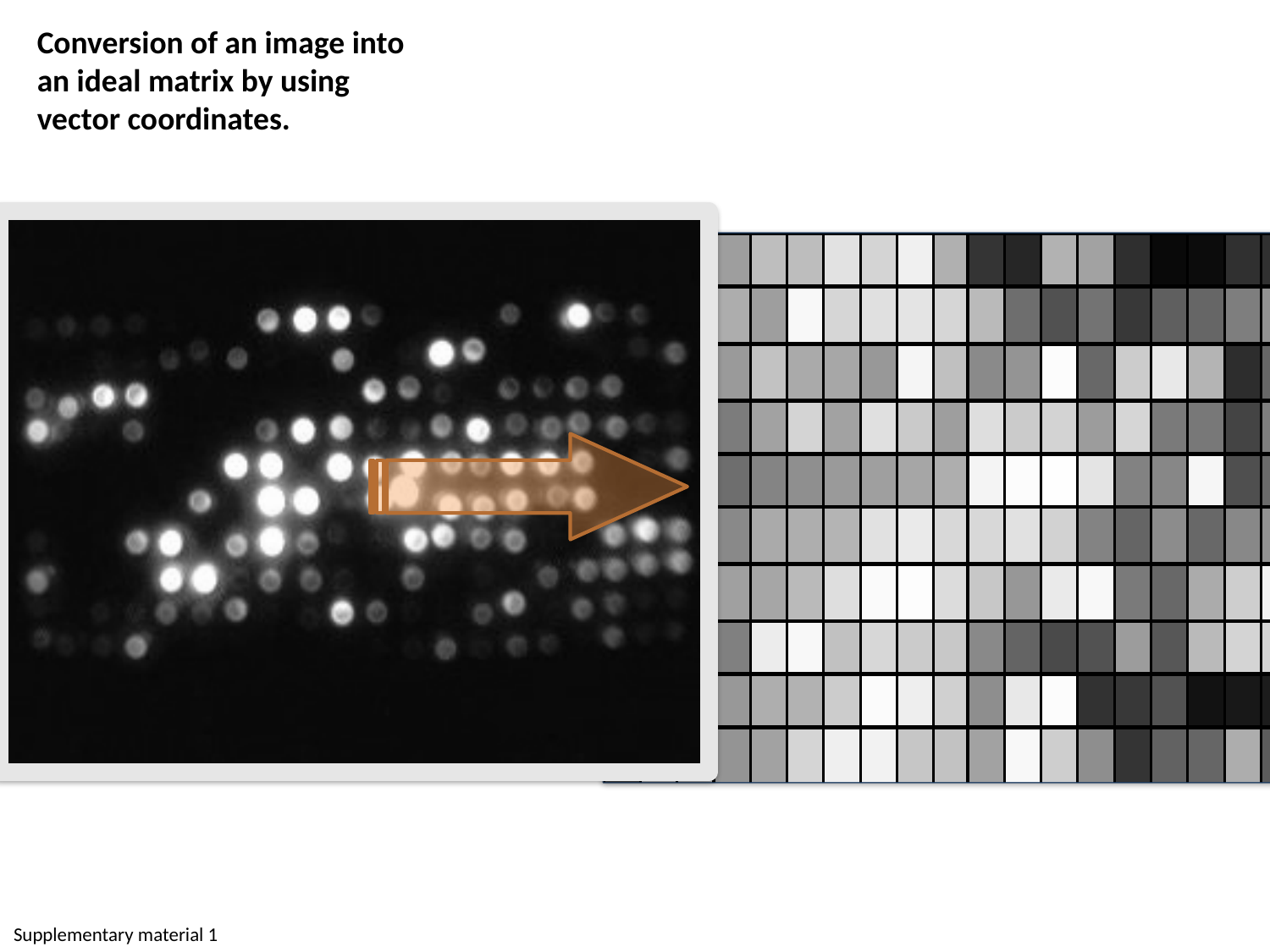

Conversion of an image into
an ideal matrix by using
vector coordinates.

Supplementary material 1